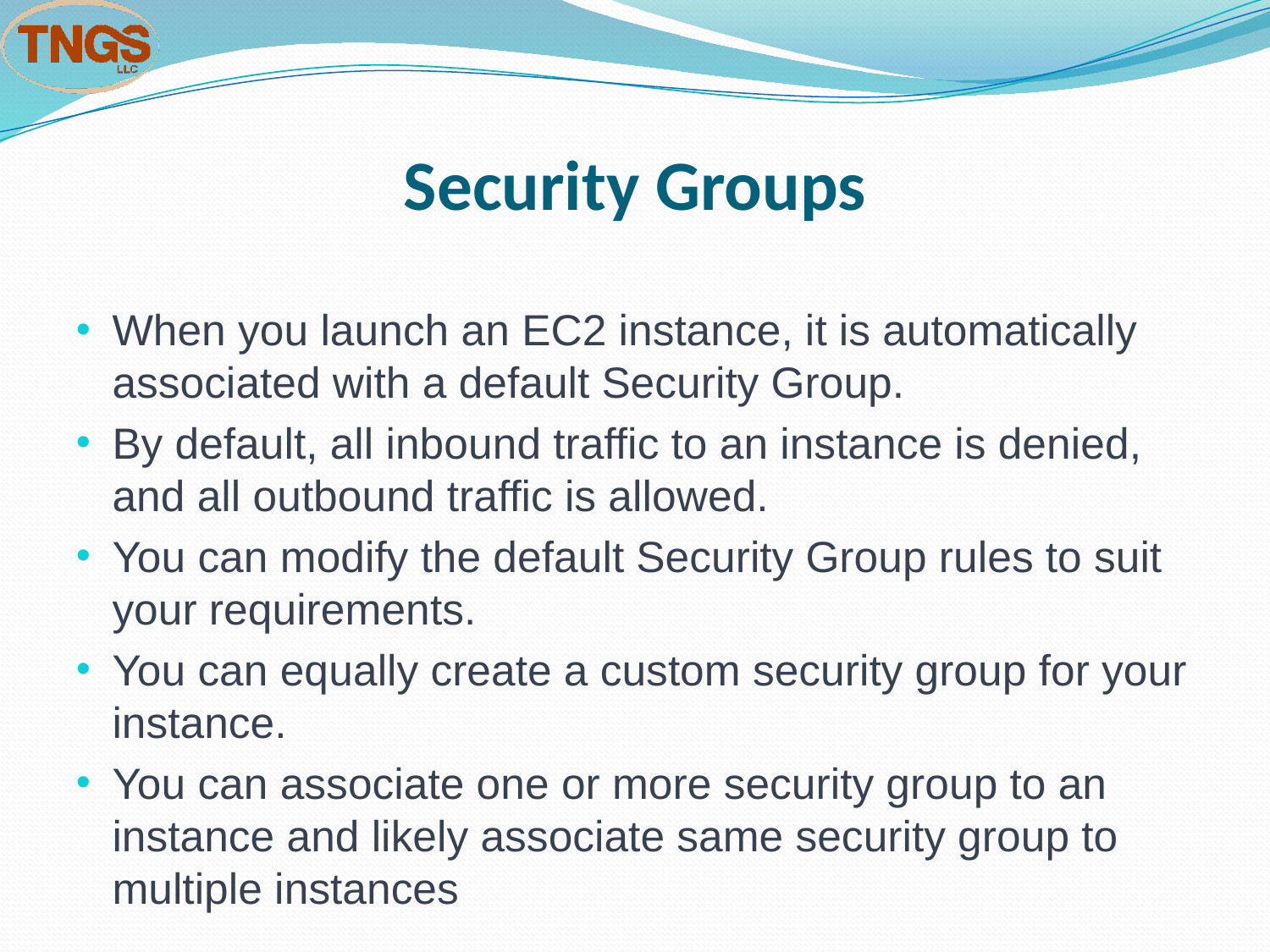

# Security Groups
When you launch an EC2 instance, it is automatically associated with a default Security Group.
By default, all inbound traffic to an instance is denied, and all outbound traffic is allowed.
You can modify the default Security Group rules to suit your requirements.
You can equally create a custom security group for your instance.
You can associate one or more security group to an instance and likely associate same security group to multiple instances